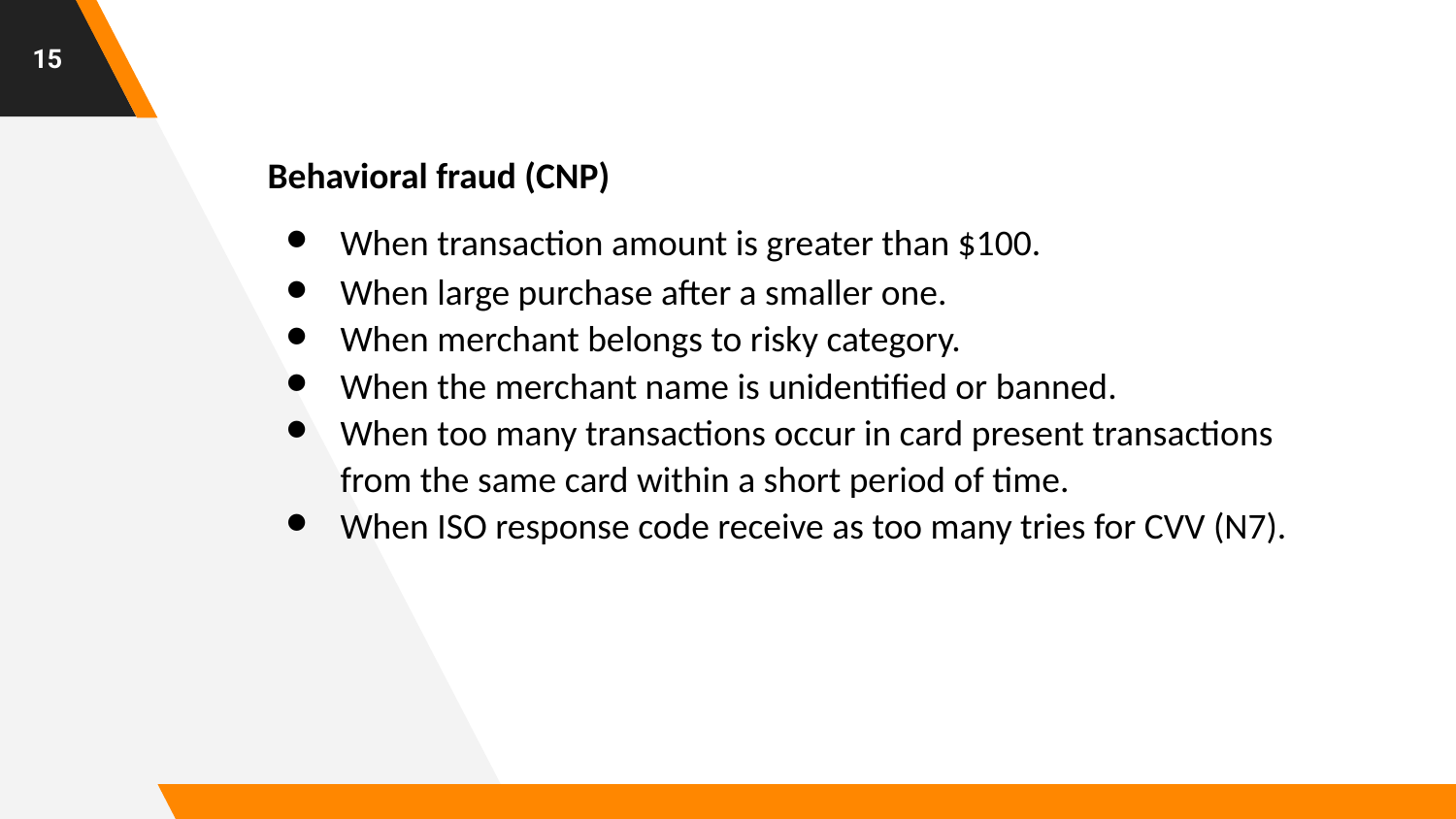

15
Behavioral fraud (CNP)
When transaction amount is greater than $100.
When large purchase after a smaller one.
When merchant belongs to risky category.
When the merchant name is unidentified or banned.
When too many transactions occur in card present transactions from the same card within a short period of time.
When ISO response code receive as too many tries for CVV (N7).